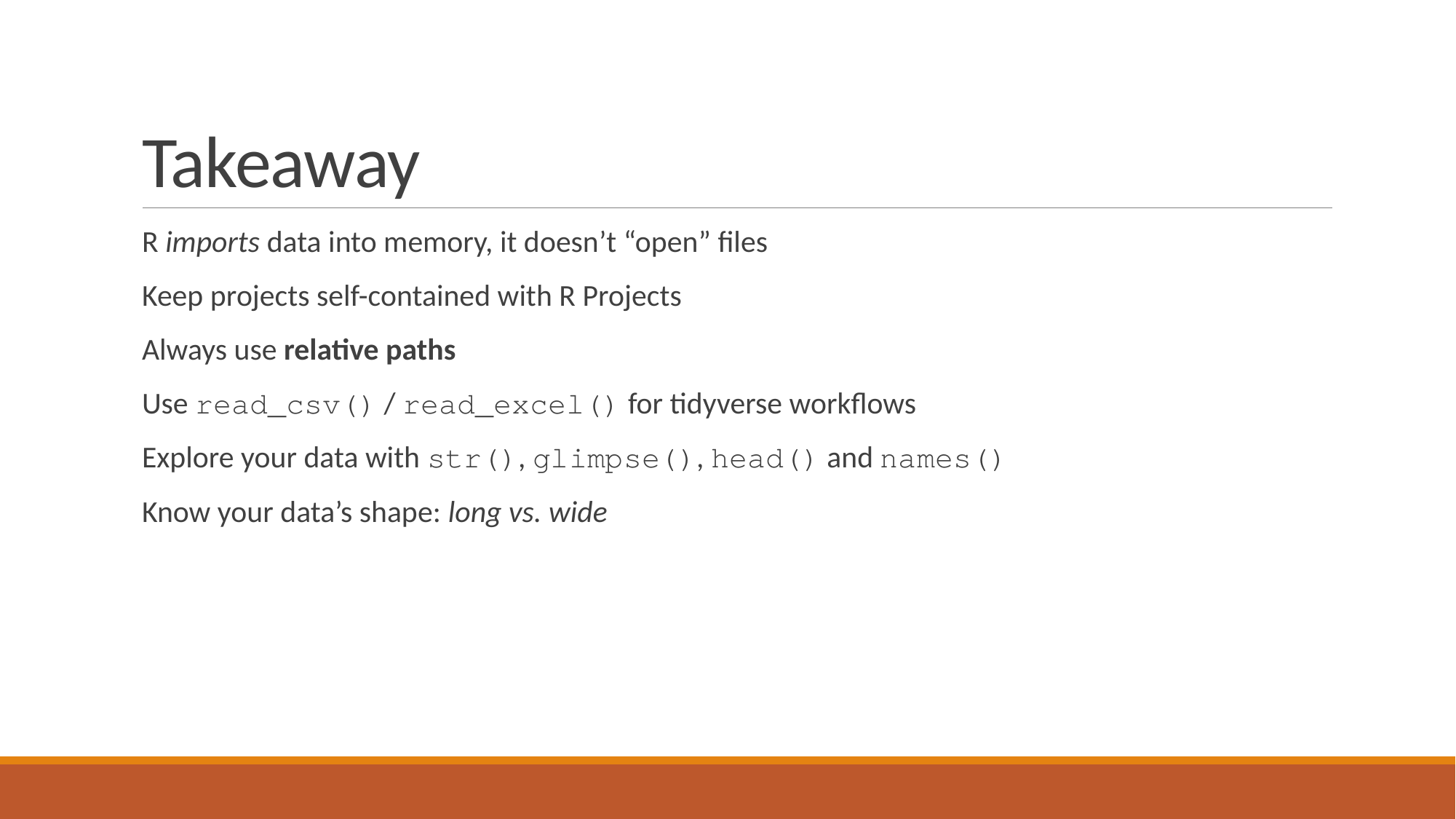

# Takeaway
R imports data into memory, it doesn’t “open” files
Keep projects self-contained with R Projects
Always use relative paths
Use read_csv() / read_excel() for tidyverse workflows
Explore your data with str(), glimpse(), head() and names()
Know your data’s shape: long vs. wide